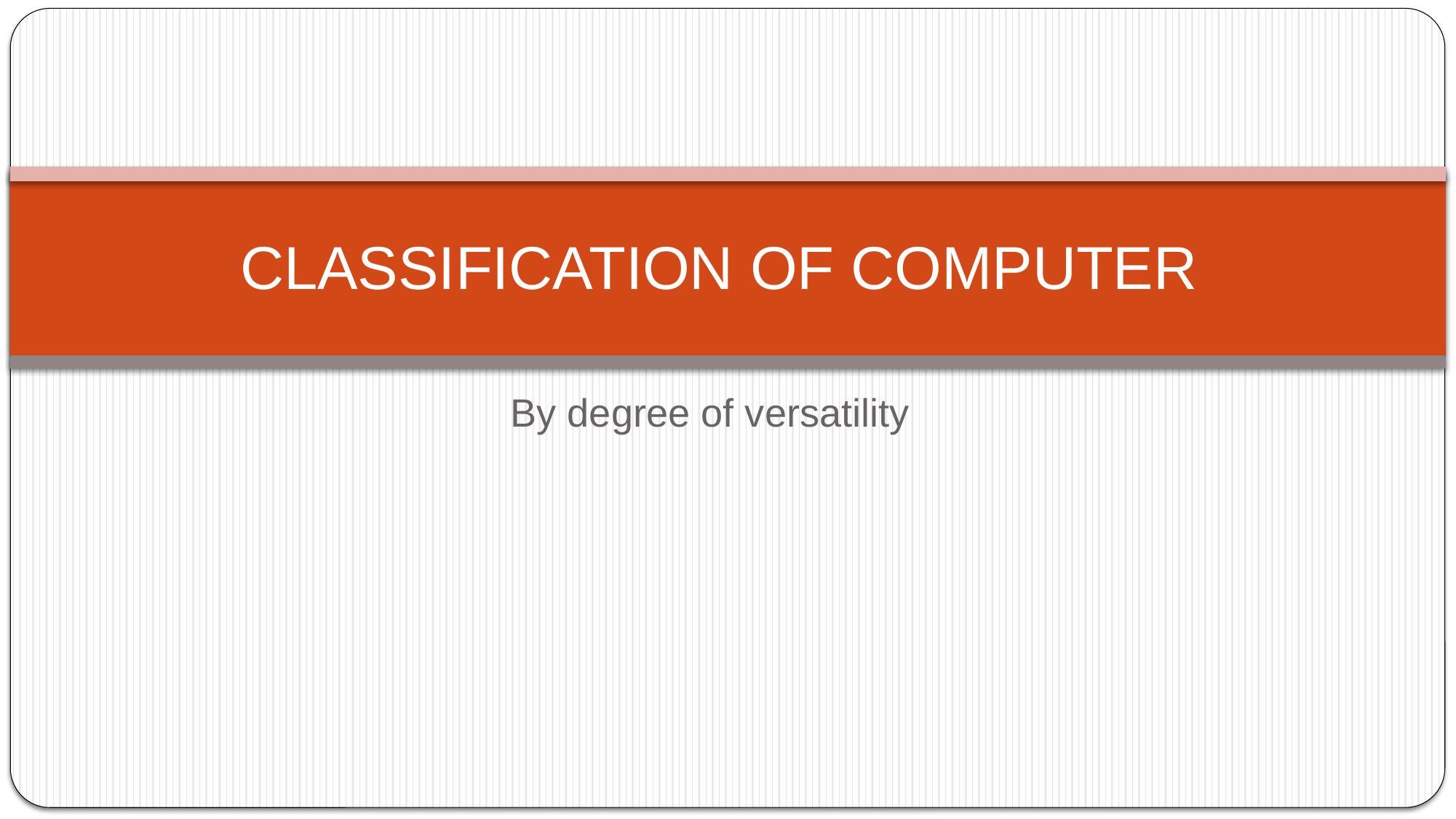

# CLASSIFICATION OF COMPUTER
By degree of versatility